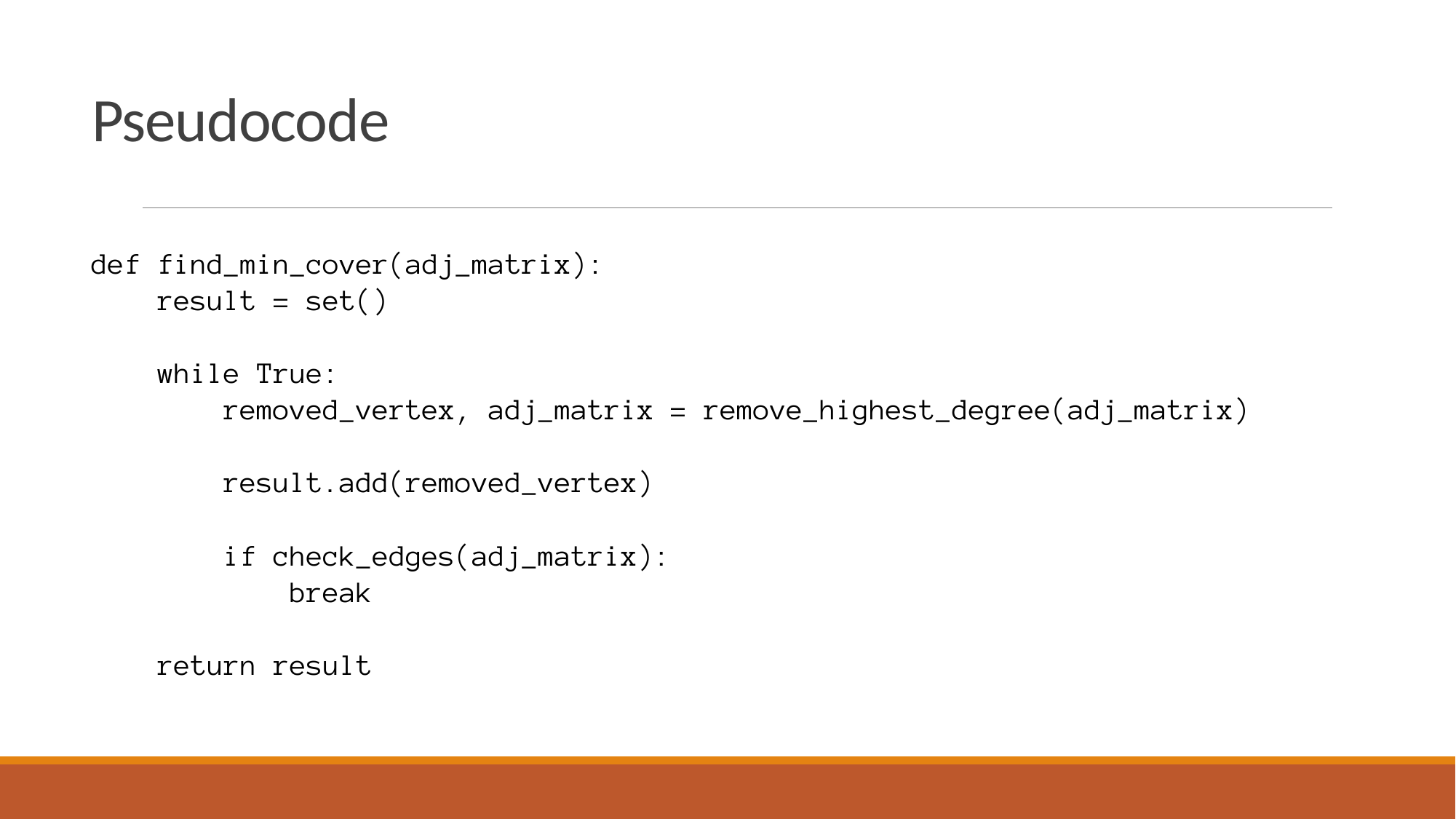

# Pseudocode
def find_min_cover(adj_matrix):
    result = set()
    while True:
        removed_vertex, adj_matrix = remove_highest_degree(adj_matrix)
        result.add(removed_vertex)
        if check_edges(adj_matrix):
            break
    return result